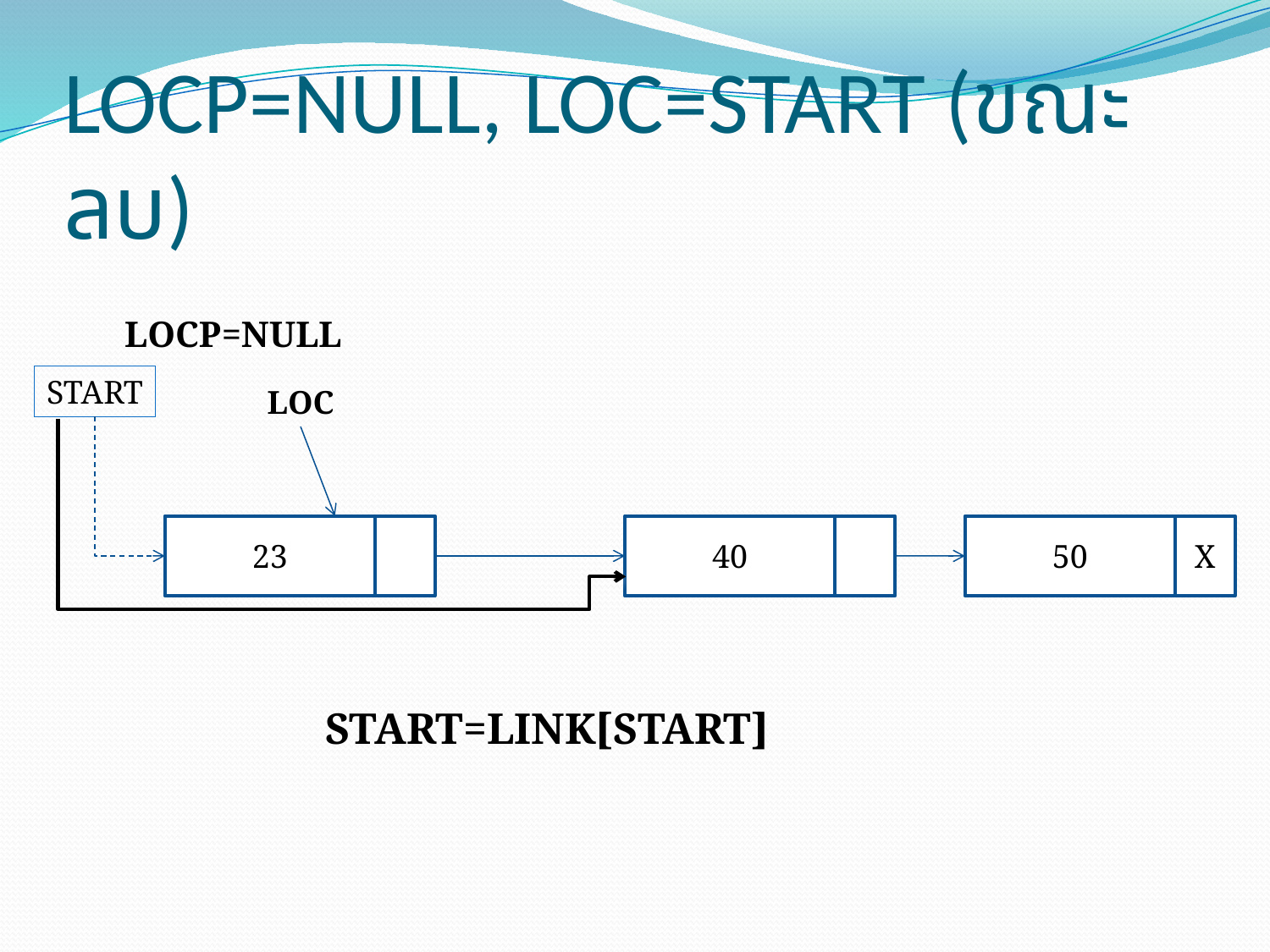

# LOCP=NULL, LOC=START (ขณะลบ)

LOCP=NULL
START
LOC

23

40

50
X
START=LINK[START]